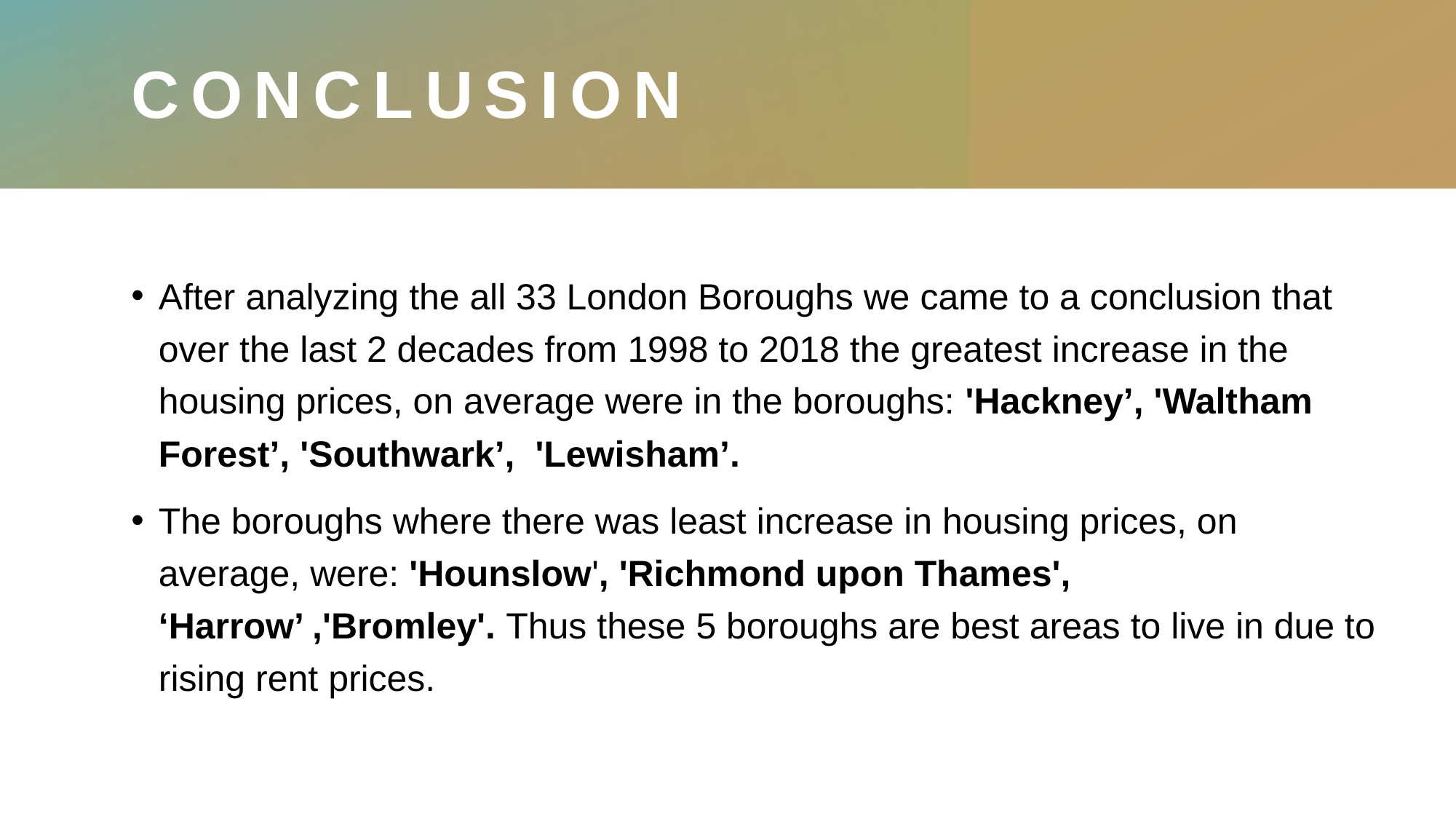

# conclusion
After analyzing the all 33 London Boroughs we came to a conclusion that over the last 2 decades from 1998 to 2018 the greatest increase in the housing prices, on average were in the boroughs: 'Hackney’, 'Waltham Forest’, 'Southwark’,  'Lewisham’.
The boroughs where there was least increase in housing prices, on average, were: 'Hounslow', 'Richmond upon Thames', ‘Harrow’ ,'Bromley'. Thus these 5 boroughs are best areas to live in due to rising rent prices.